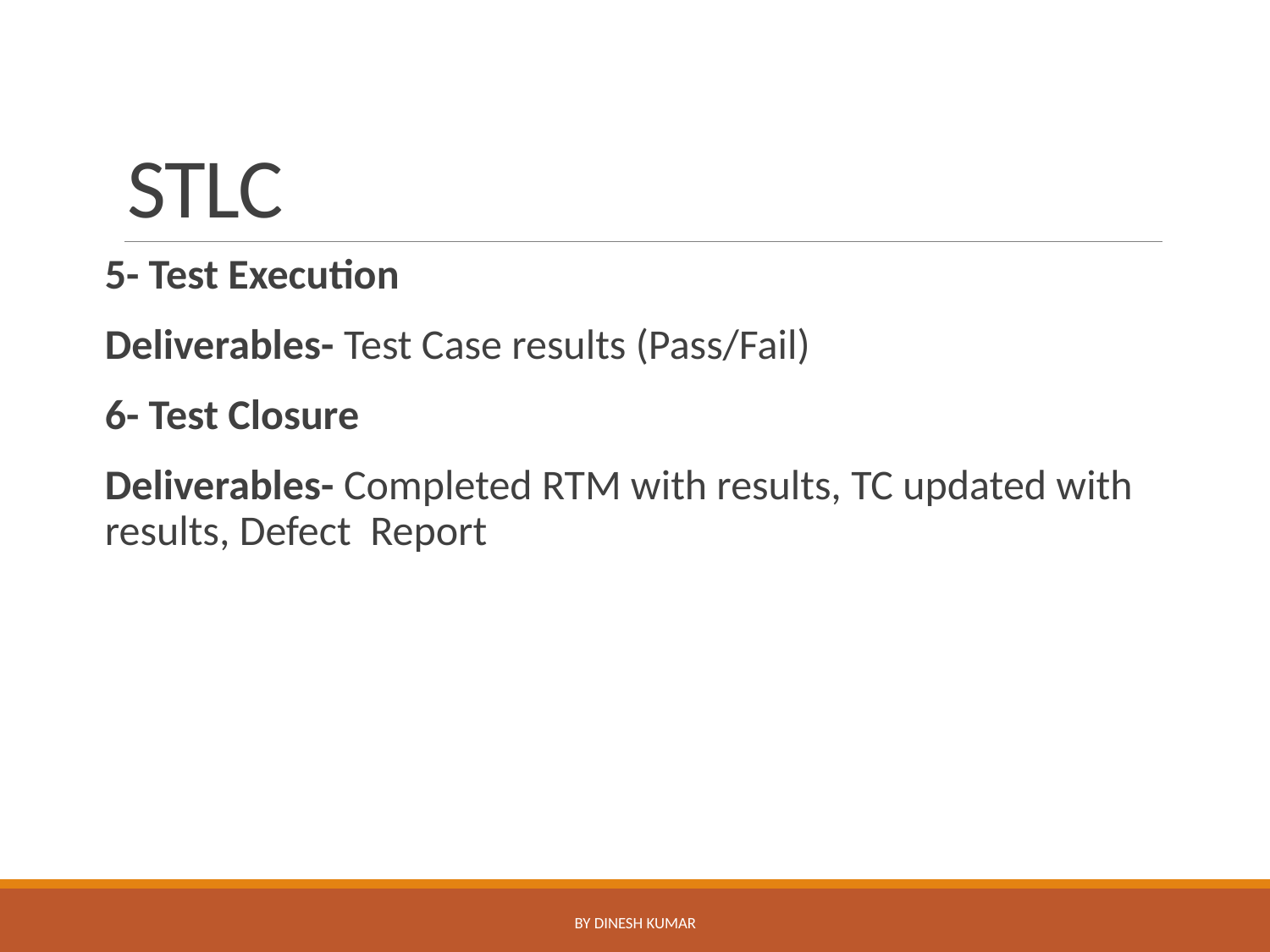

# STLC
5- Test Execution
Deliverables- Test Case results (Pass/Fail)
6- Test Closure
Deliverables- Completed RTM with results, TC updated with results, Defect  Report

By Dinesh Kumar